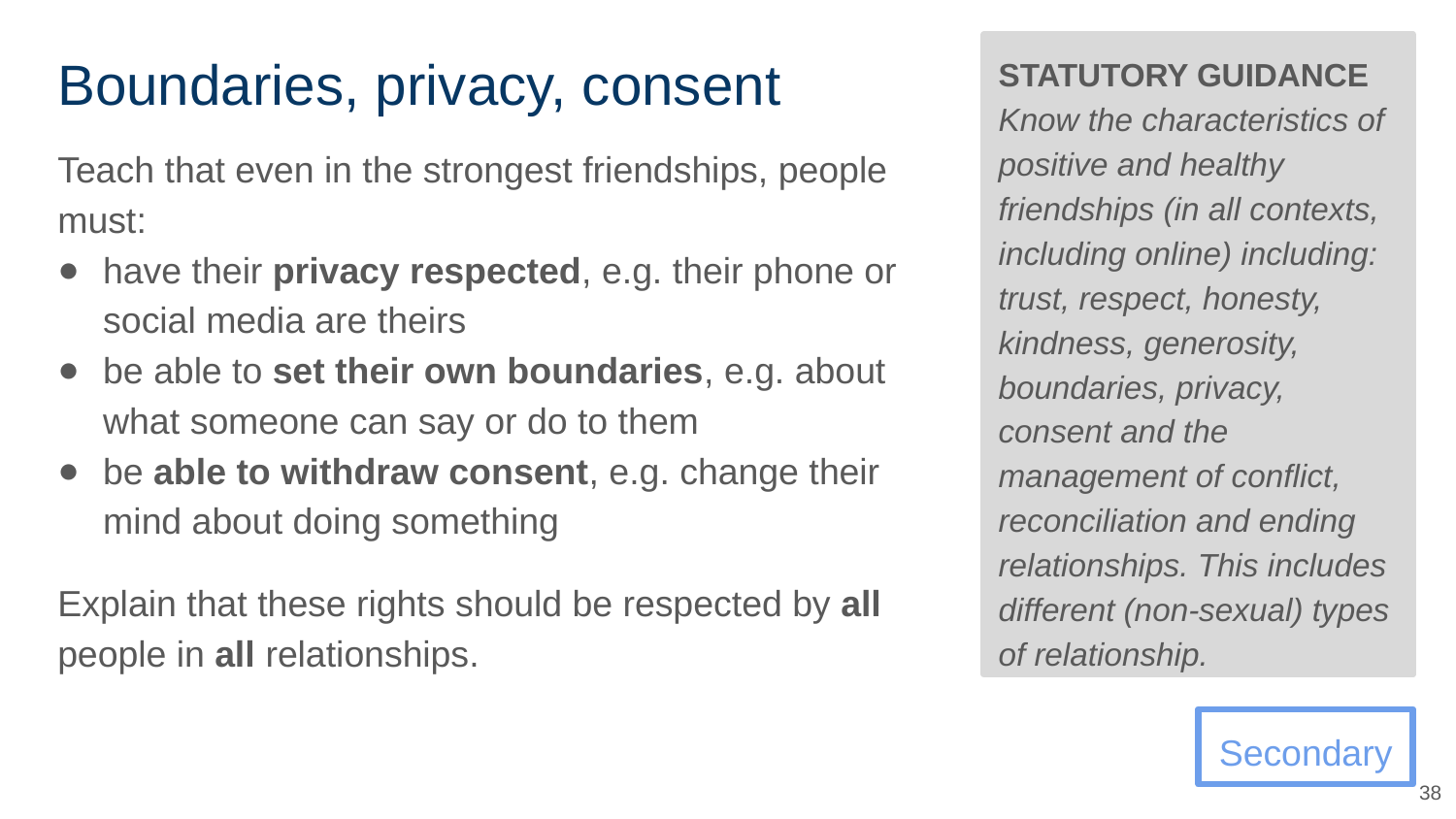

STATUTORY GUIDANCE
Know the characteristics of positive and healthy friendships (in all contexts, including online) including: trust, respect, honesty, kindness, generosity, boundaries, privacy, consent and the management of conflict, reconciliation and ending relationships. This includes different (non-sexual) types of relationship.
# Boundaries, privacy, consent
Teach that even in the strongest friendships, people must:
have their privacy respected, e.g. their phone or social media are theirs
be able to set their own boundaries, e.g. about what someone can say or do to them
be able to withdraw consent, e.g. change their mind about doing something
Explain that these rights should be respected by all people in all relationships.
Secondary
38